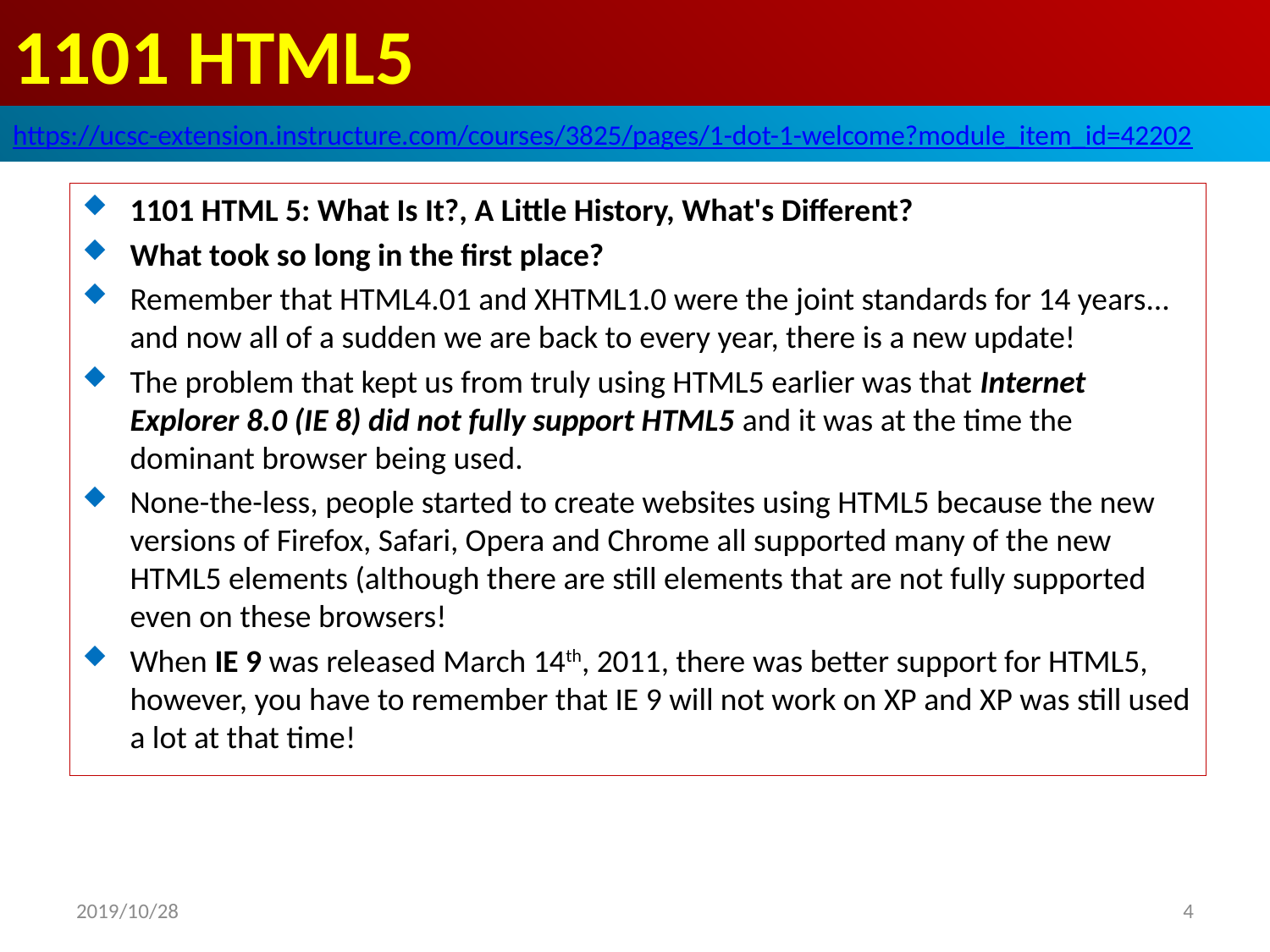

# 1101 HTML5

https://ucsc-extension.instructure.com/courses/3825/pages/1-dot-1-welcome?module_item_id=42202
1101 HTML 5: What Is It?, A Little History, What's Different?
What took so long in the first place?
Remember that HTML4.01 and XHTML1.0 were the joint standards for 14 years... and now all of a sudden we are back to every year, there is a new update!
The problem that kept us from truly using HTML5 earlier was that Internet Explorer 8.0 (IE 8) did not fully support HTML5 and it was at the time the dominant browser being used.
None-the-less, people started to create websites using HTML5 because the new versions of Firefox, Safari, Opera and Chrome all supported many of the new HTML5 elements (although there are still elements that are not fully supported even on these browsers!
When IE 9 was released March 14th, 2011, there was better support for HTML5, however, you have to remember that IE 9 will not work on XP and XP was still used a lot at that time!
2019/10/28
4